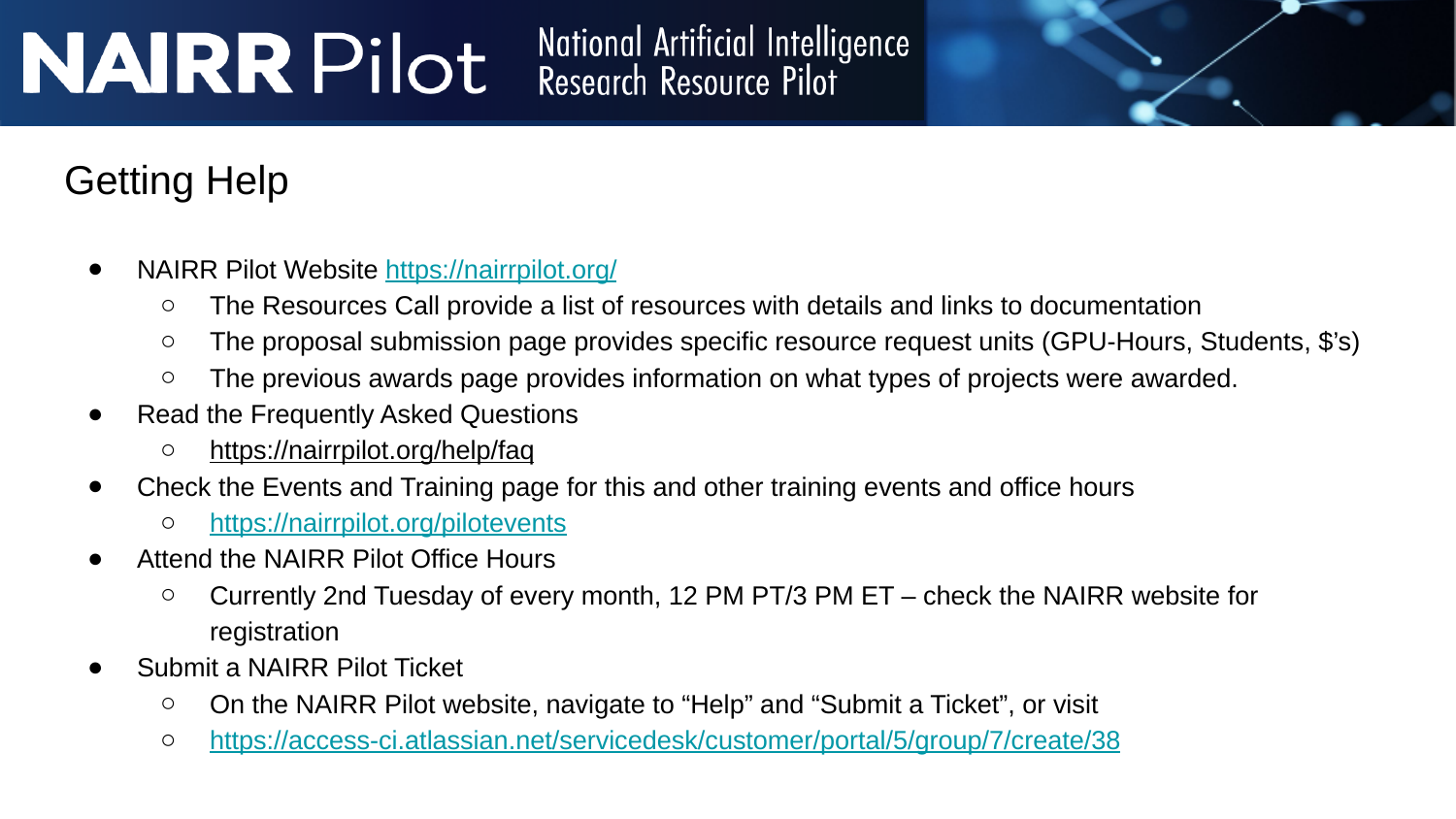

# Getting Help
NAIRR Pilot Website https://nairrpilot.org/
The Resources Call provide a list of resources with details and links to documentation
The proposal submission page provides specific resource request units (GPU-Hours, Students, $’s)
The previous awards page provides information on what types of projects were awarded.
Read the Frequently Asked Questions
https://nairrpilot.org/help/faq
Check the Events and Training page for this and other training events and office hours
https://nairrpilot.org/pilotevents
Attend the NAIRR Pilot Office Hours
Currently 2nd Tuesday of every month, 12 PM PT/3 PM ET – check the NAIRR website for registration
Submit a NAIRR Pilot Ticket
On the NAIRR Pilot website, navigate to “Help” and “Submit a Ticket”, or visit
https://access-ci.atlassian.net/servicedesk/customer/portal/5/group/7/create/38